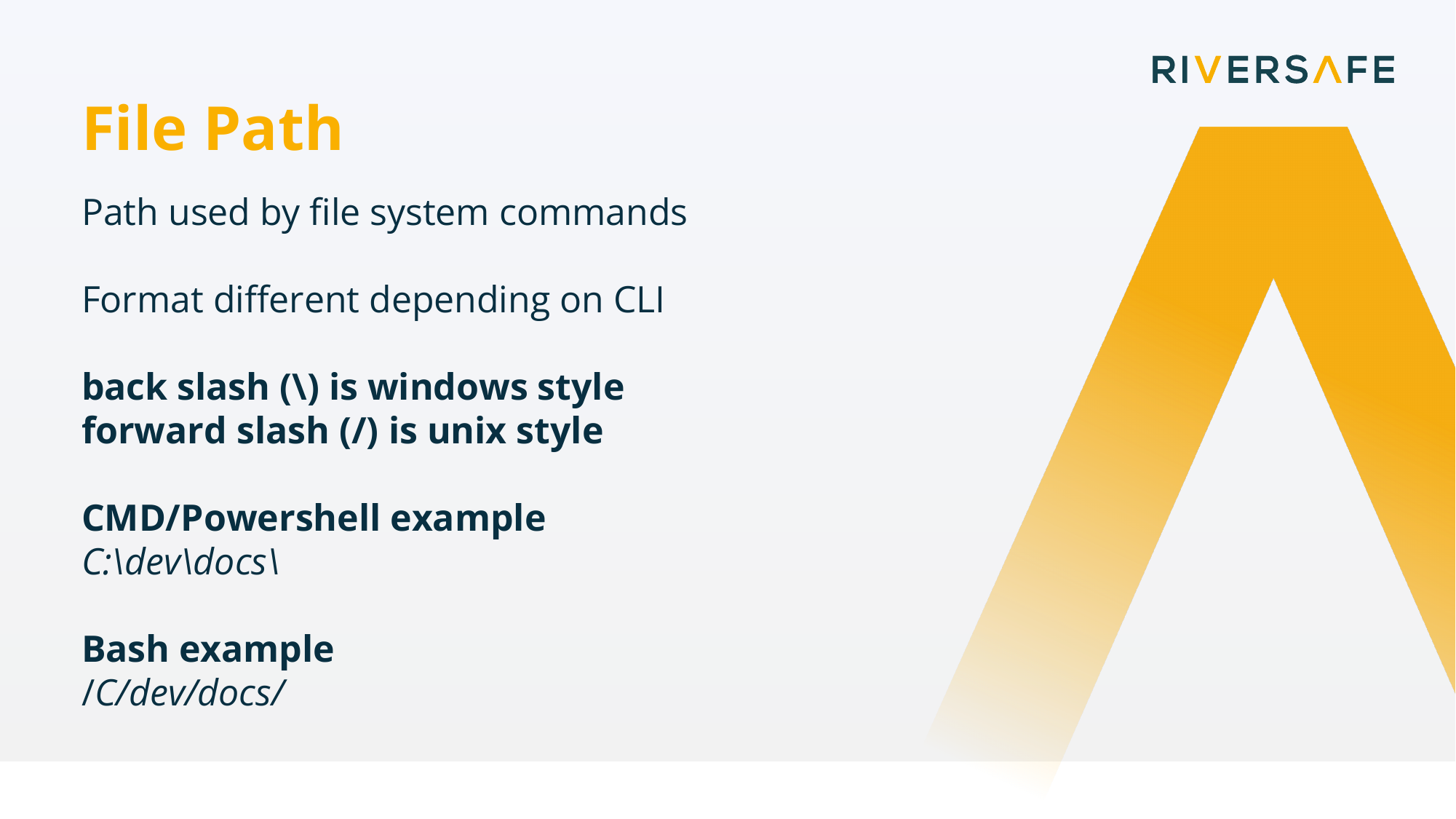

File Path
Path used by file system commands

Format different depending on CLI
back slash (\) is windows style
forward slash (/) is unix style
CMD/Powershell example
C:\dev\docs\

Bash example
/C/dev/docs/